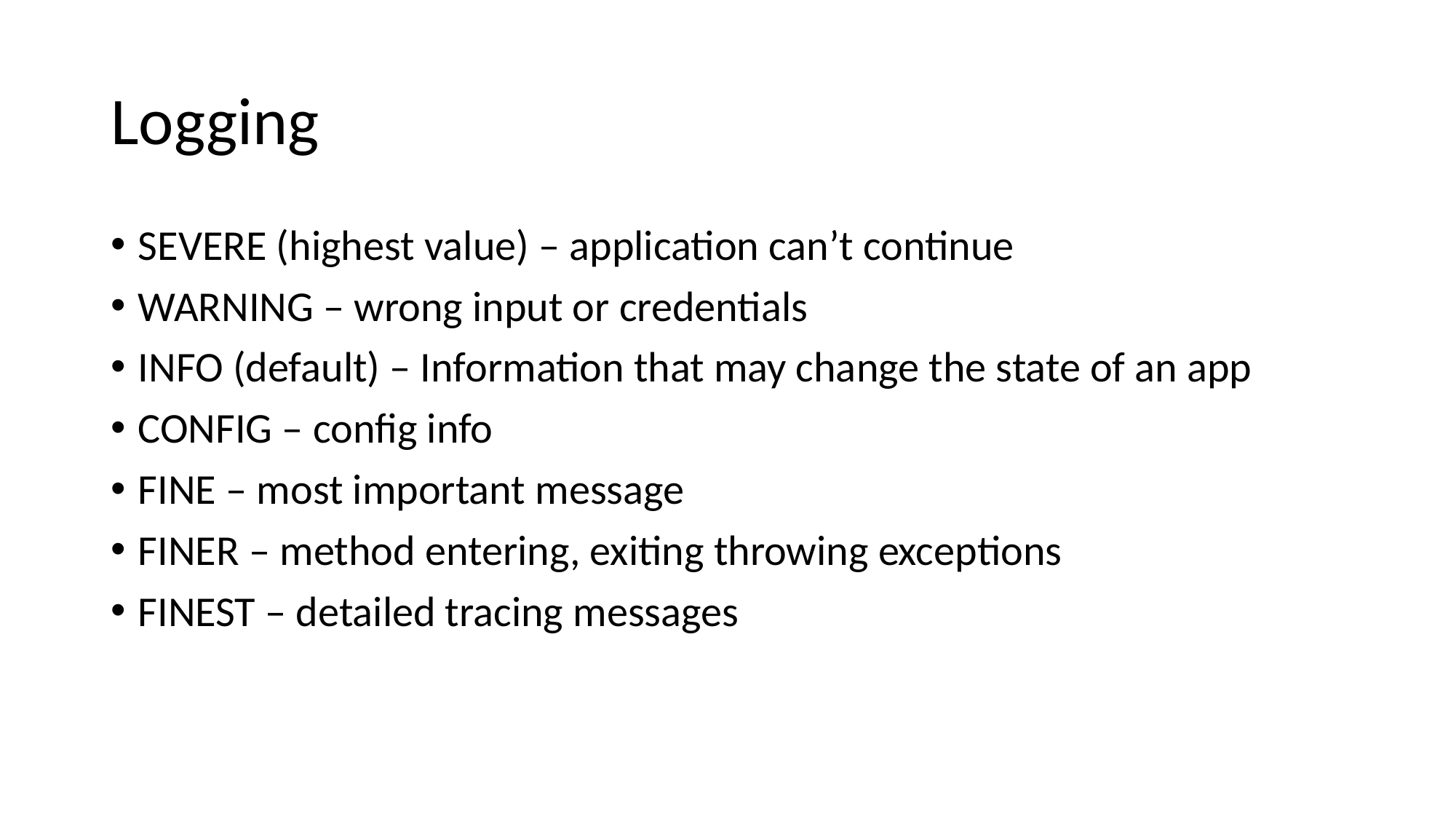

# Logging
SEVERE (highest value) – application can’t continue
WARNING – wrong input or credentials
INFO (default) – Information that may change the state of an app
CONFIG – config info
FINE – most important message
FINER – method entering, exiting throwing exceptions
FINEST – detailed tracing messages